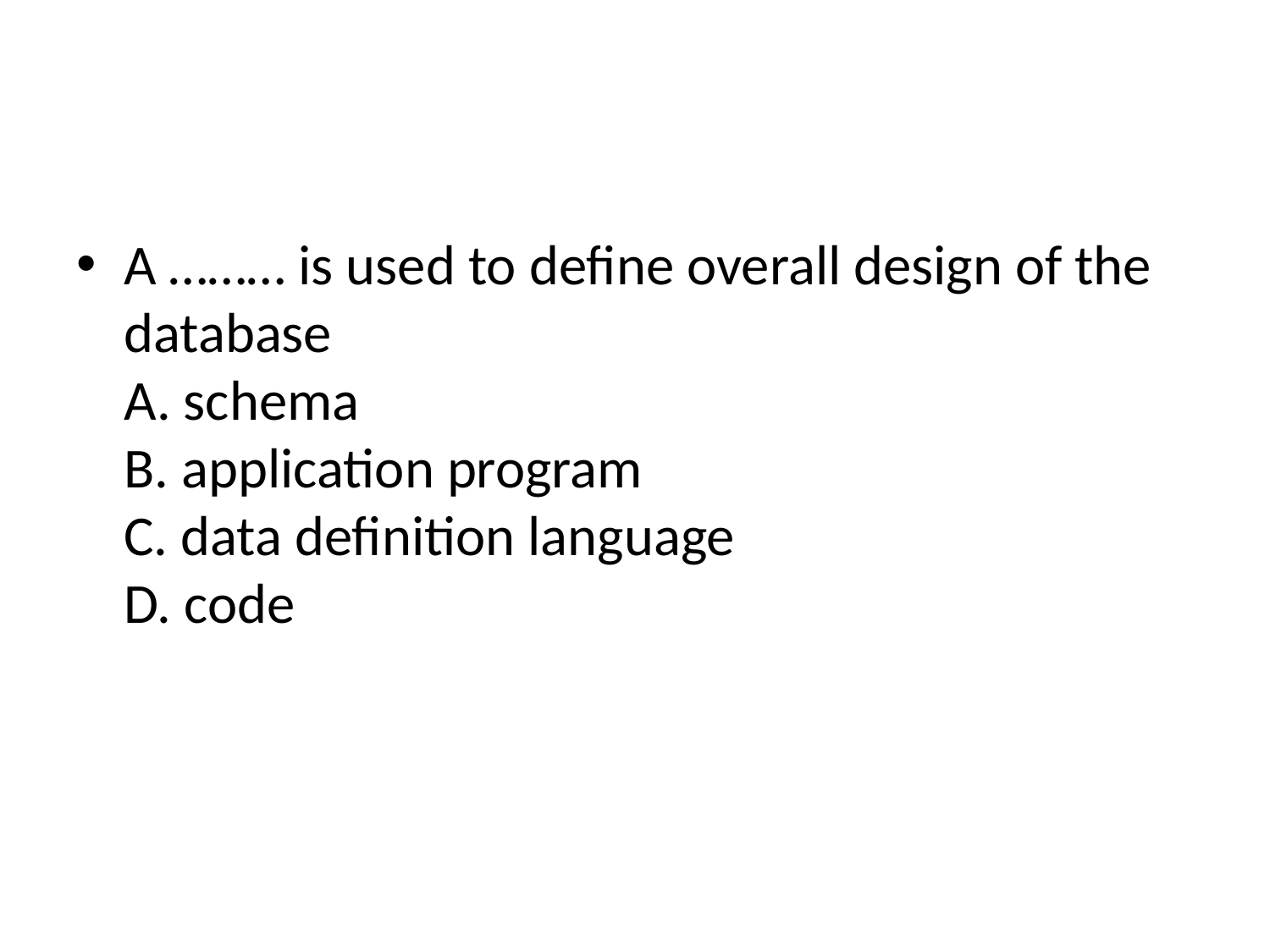

#
A ……… is used to define overall design of the database
A. schema
B. application program
C. data definition language
D. code